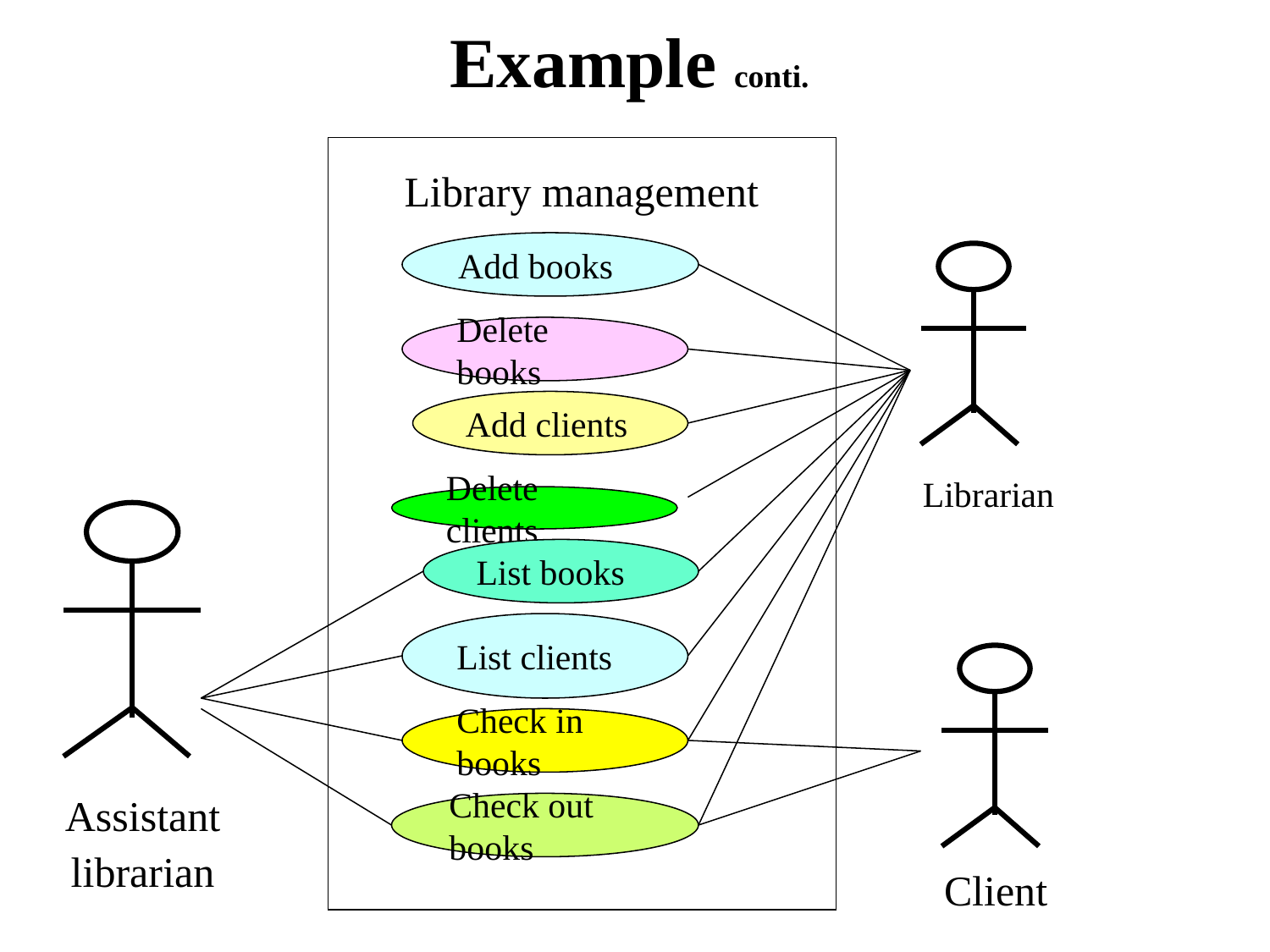

Example conti.

Library management
Add books

Delete books
Add clients
Librarian
Delete clients

List books
List clients

Check in books
Assistant librarian
Check out books
Client